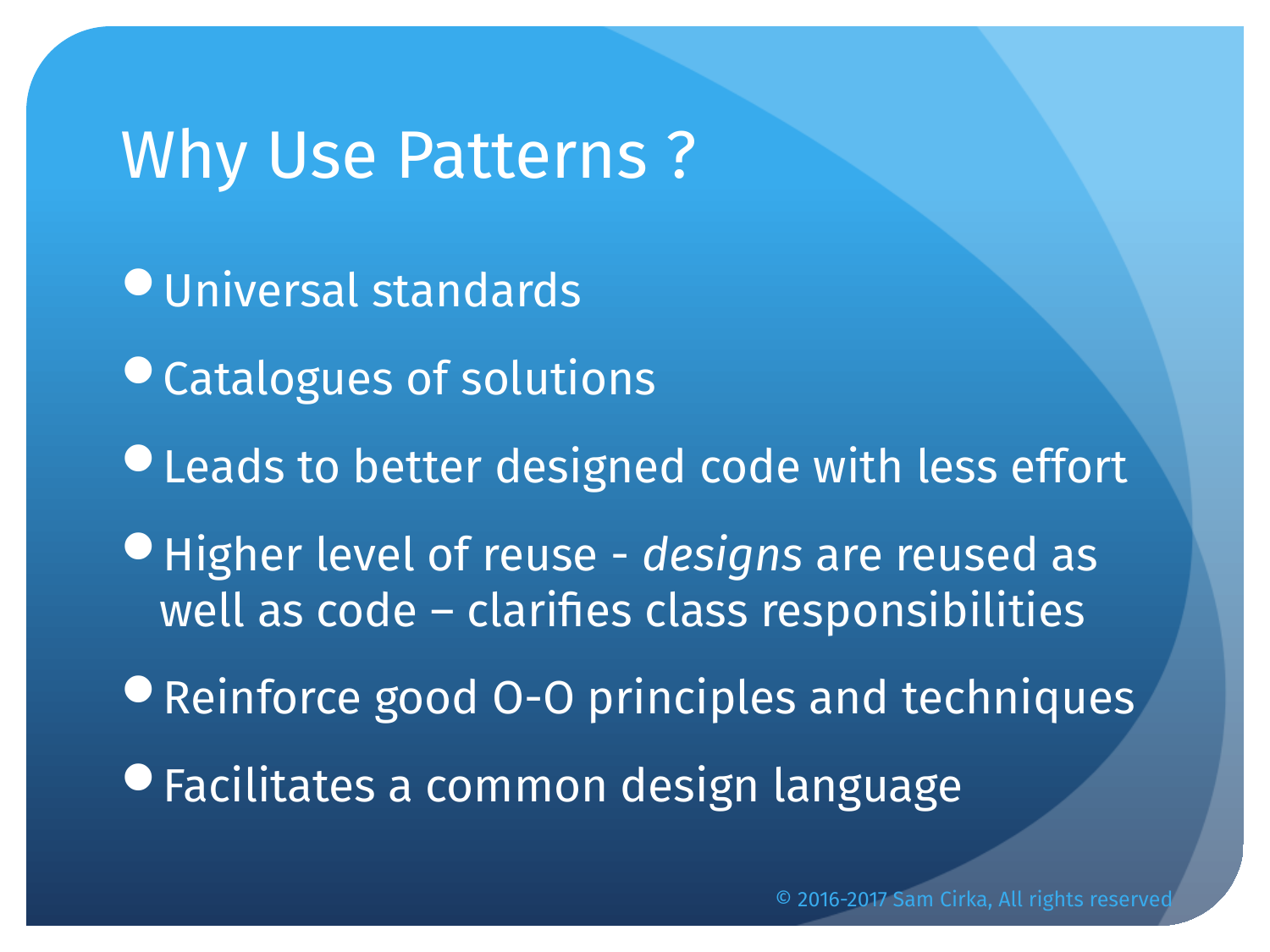

# Why Use Patterns ?
Universal standards
Catalogues of solutions
Leads to better designed code with less effort
Higher level of reuse - designs are reused as well as code – clarifies class responsibilities
Reinforce good O-O principles and techniques
Facilitates a common design language
© 2016-2017 Sam Cirka, All rights reserved